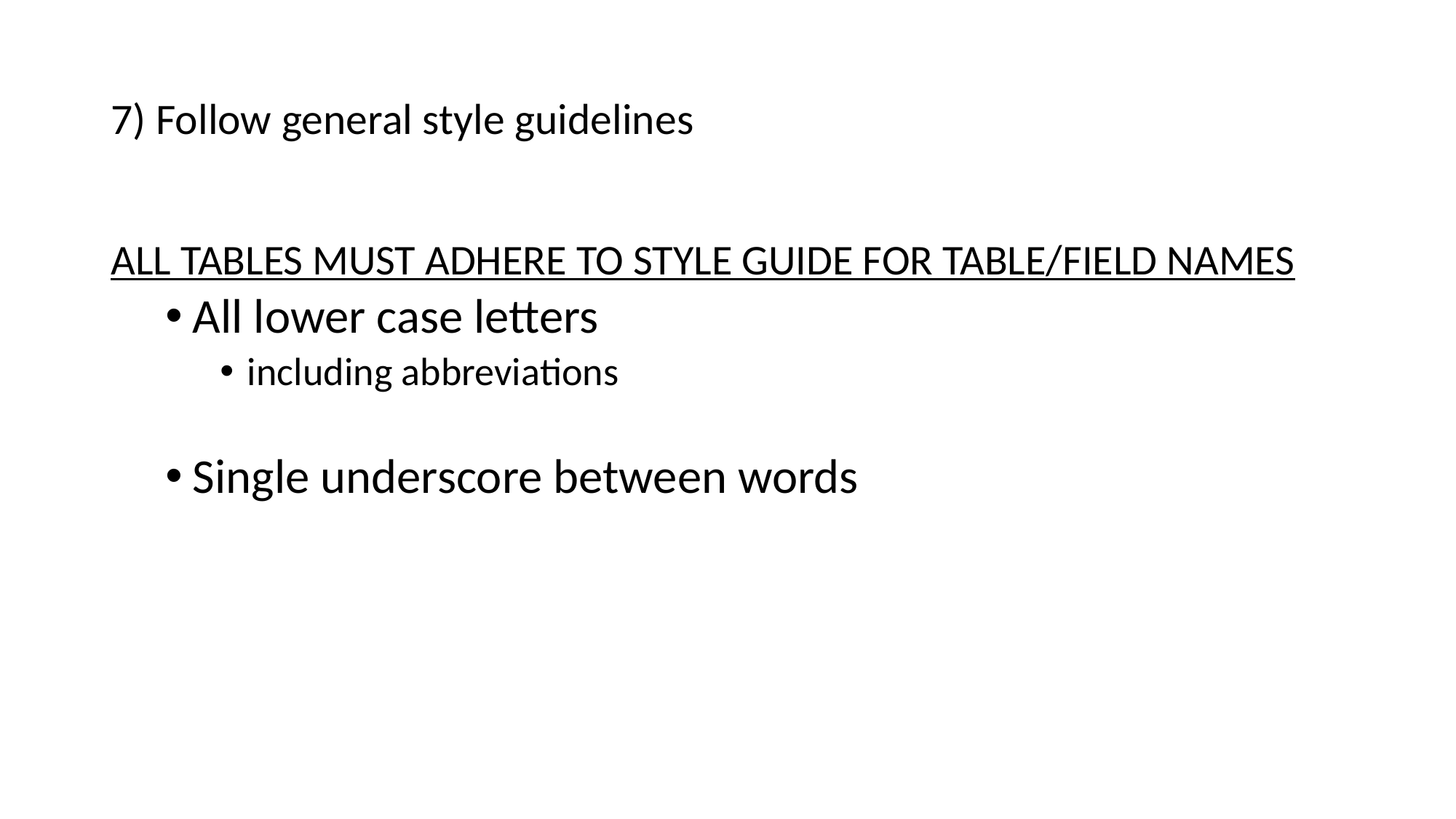

# 7) Follow general style guidelines
ALL TABLES MUST ADHERE TO STYLE GUIDE FOR TABLE/FIELD NAMES
All lower case letters
including abbreviations

Single underscore between words